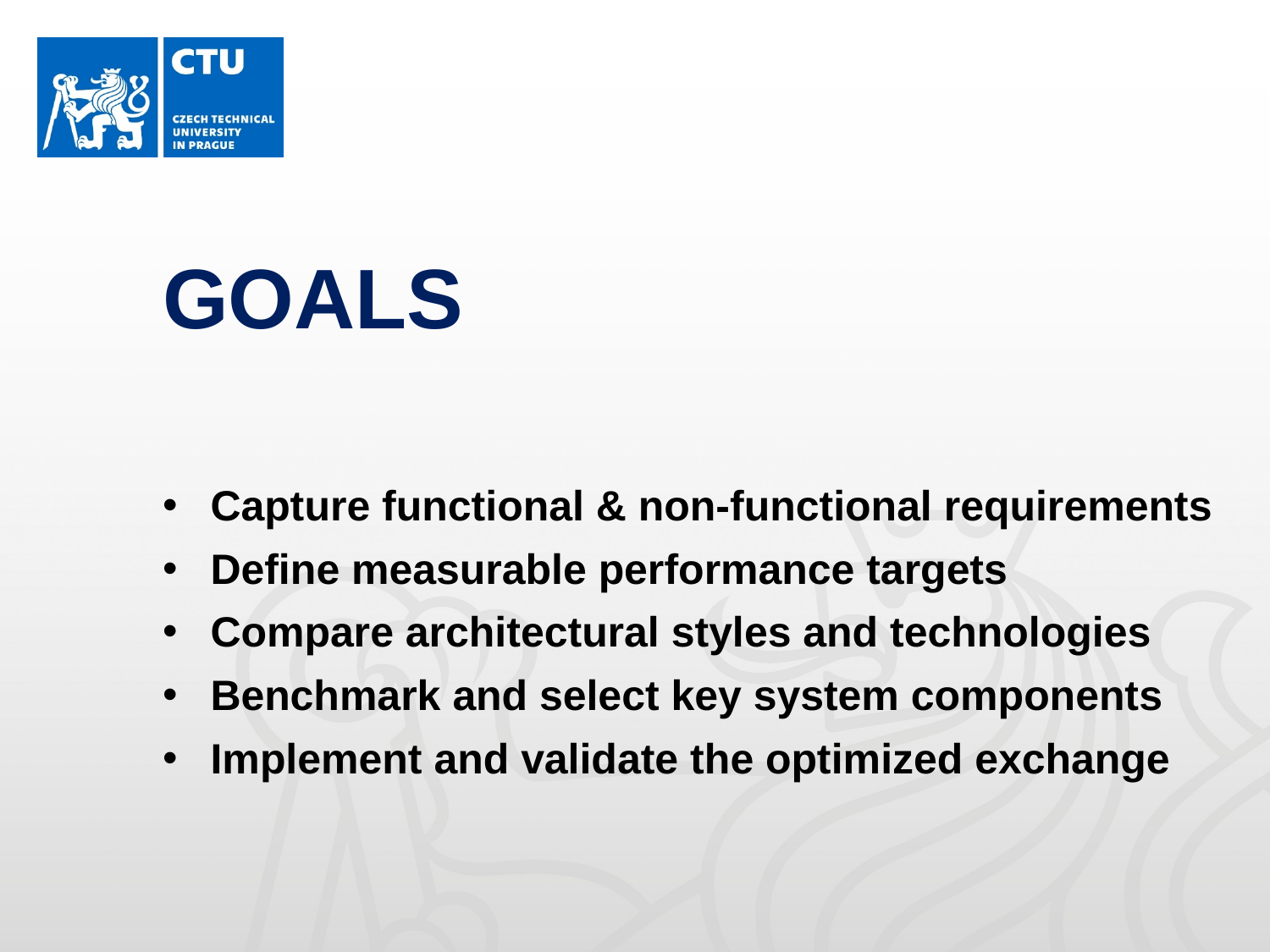

# GOALS
Capture functional & non-functional requirements
Define measurable performance targets
Compare architectural styles and technologies
Benchmark and select key system components
Implement and validate the optimized exchange